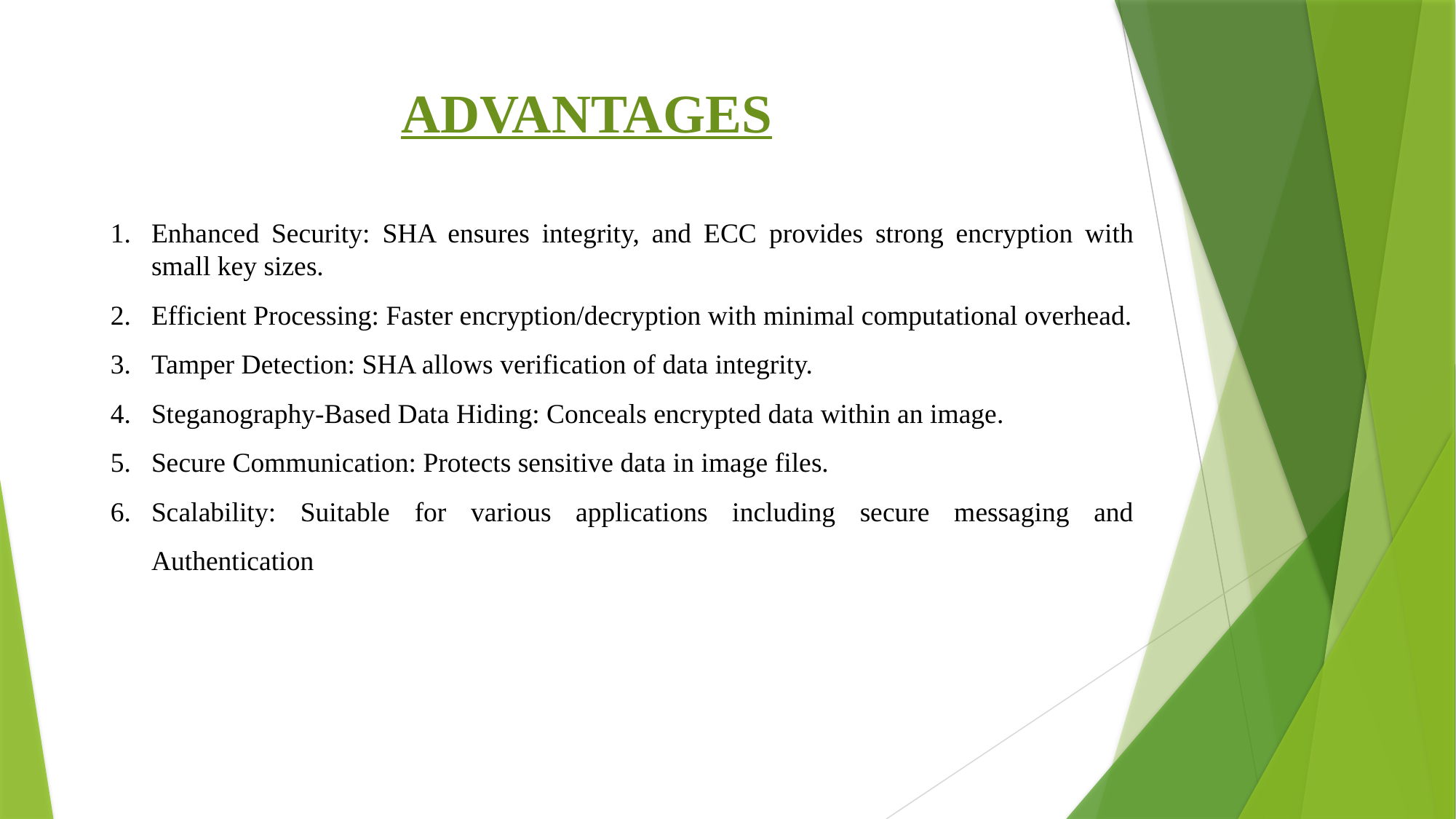

# ADVANTAGES
Enhanced Security: SHA ensures integrity, and ECC provides strong encryption with small key sizes.
Efficient Processing: Faster encryption/decryption with minimal computational overhead.
Tamper Detection: SHA allows verification of data integrity.
Steganography-Based Data Hiding: Conceals encrypted data within an image.
Secure Communication: Protects sensitive data in image files.
Scalability: Suitable for various applications including secure messaging and Authentication